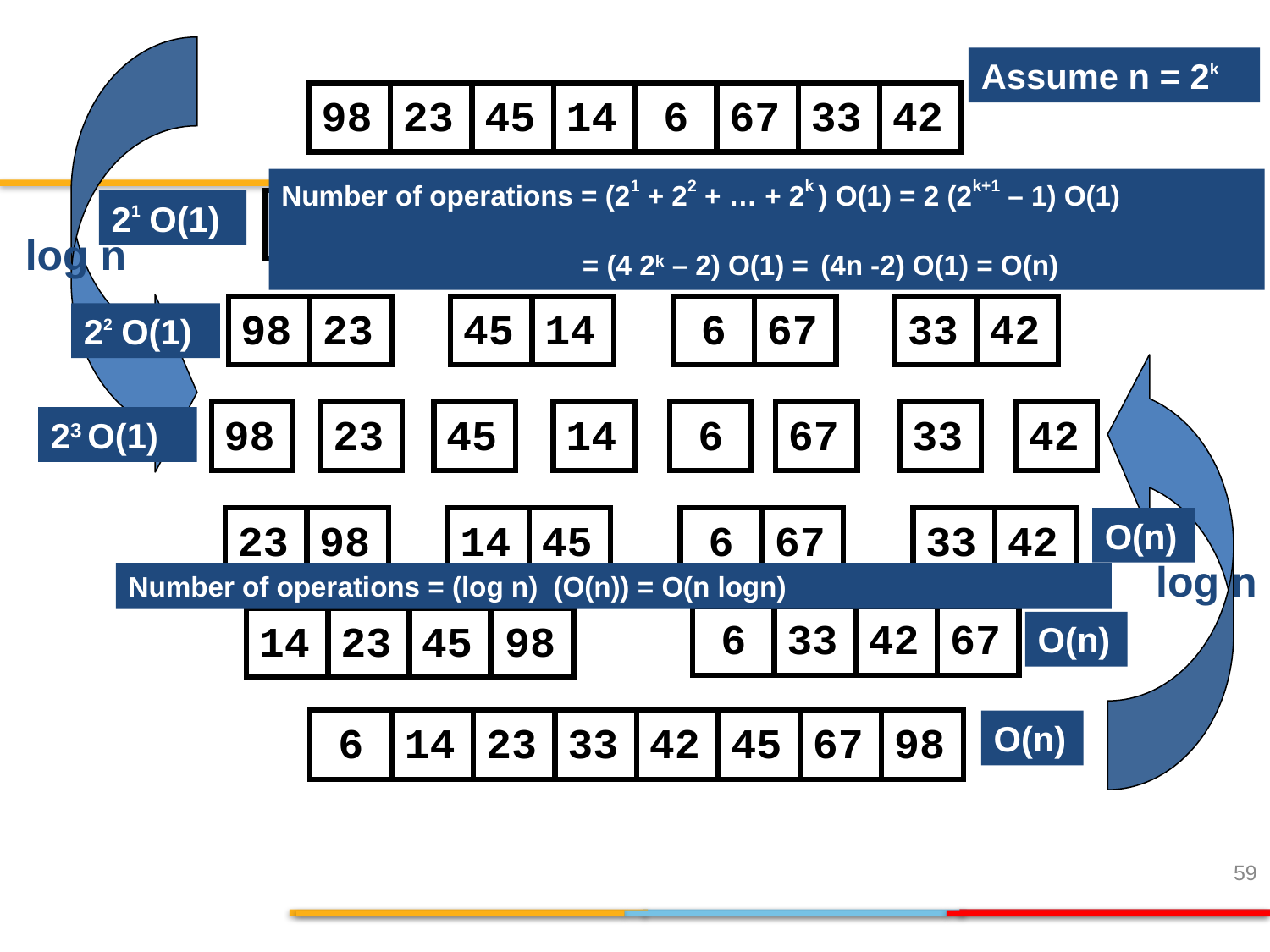

Assume n = 2k
98
23
45
14
6
67
33
42
Number of operations = (21 + 22 + … + 2k ) O(1) = 2 (2k+1 – 1) O(1)
		      = (4 2k – 2) O(1) = (4n -2) O(1) = O(n)
21  O(1)
98
23
45
14
6
67
33
42
log n
98
23
45
14
6
67
33
42
22  O(1)

98
23
45
14
6
67
33
42
23 O(1)
23
98
14
45
6
67
33
42
O(n)
log n
Number of operations = (log n)  (O(n)) = O(n logn)
6
33
42
67
14
23
45
98
O(n)
6
14
23
33
42
45
67
98
O(n)
59